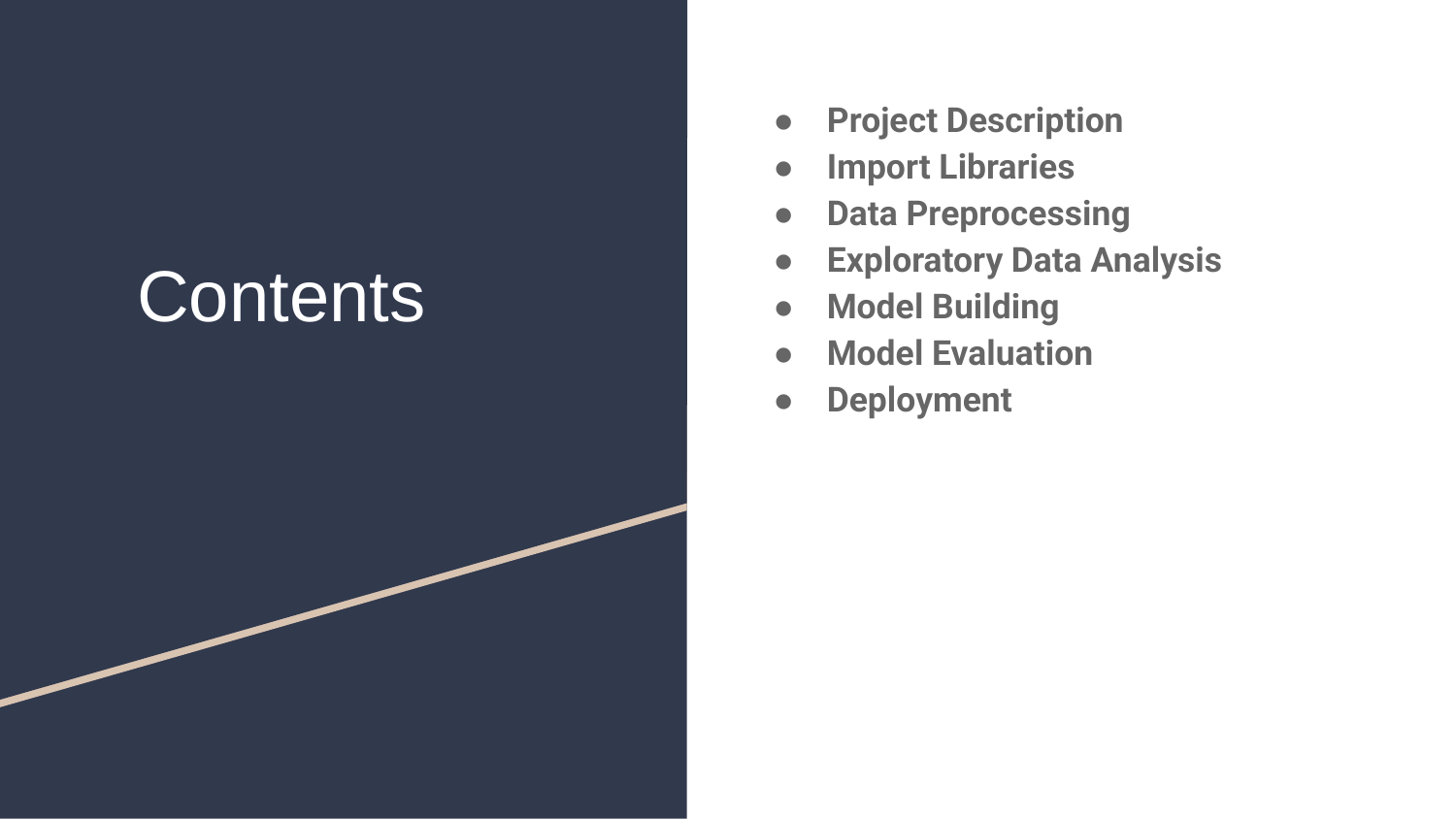

# Contents
Project Description
Import Libraries
Data Preprocessing
Exploratory Data Analysis
Model Building
Model Evaluation
Deployment